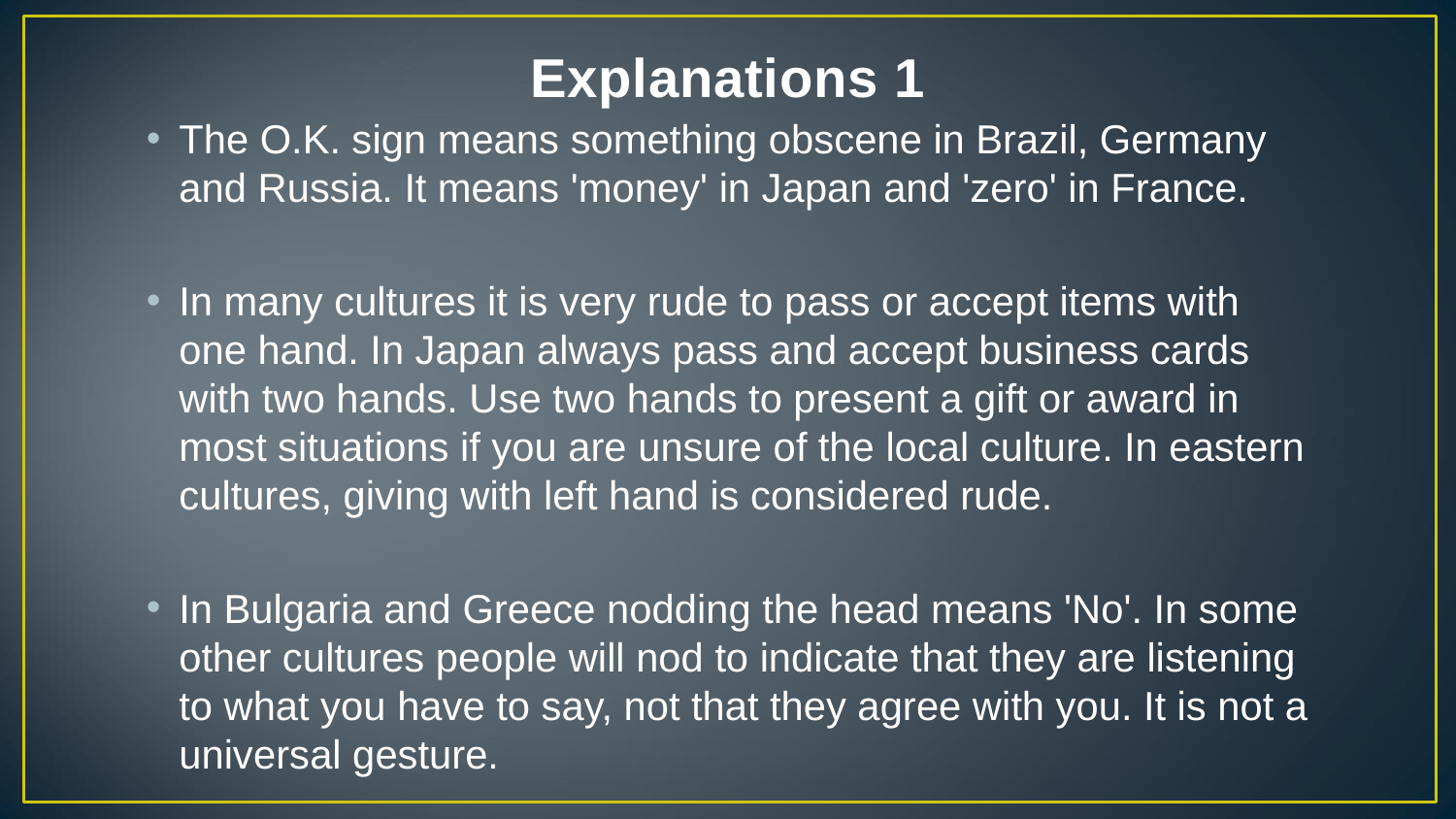

# Explanations 1
The O.K. sign means something obscene in Brazil, Germany and Russia. It means 'money' in Japan and 'zero' in France.

In many cultures it is very rude to pass or accept items with one hand. In Japan always pass and accept business cards with two hands. Use two hands to present a gift or award in most situations if you are unsure of the local culture. In eastern cultures, giving with left hand is considered rude.

In Bulgaria and Greece nodding the head means 'No'. In some other cultures people will nod to indicate that they are listening to what you have to say, not that they agree with you. It is not a universal gesture.